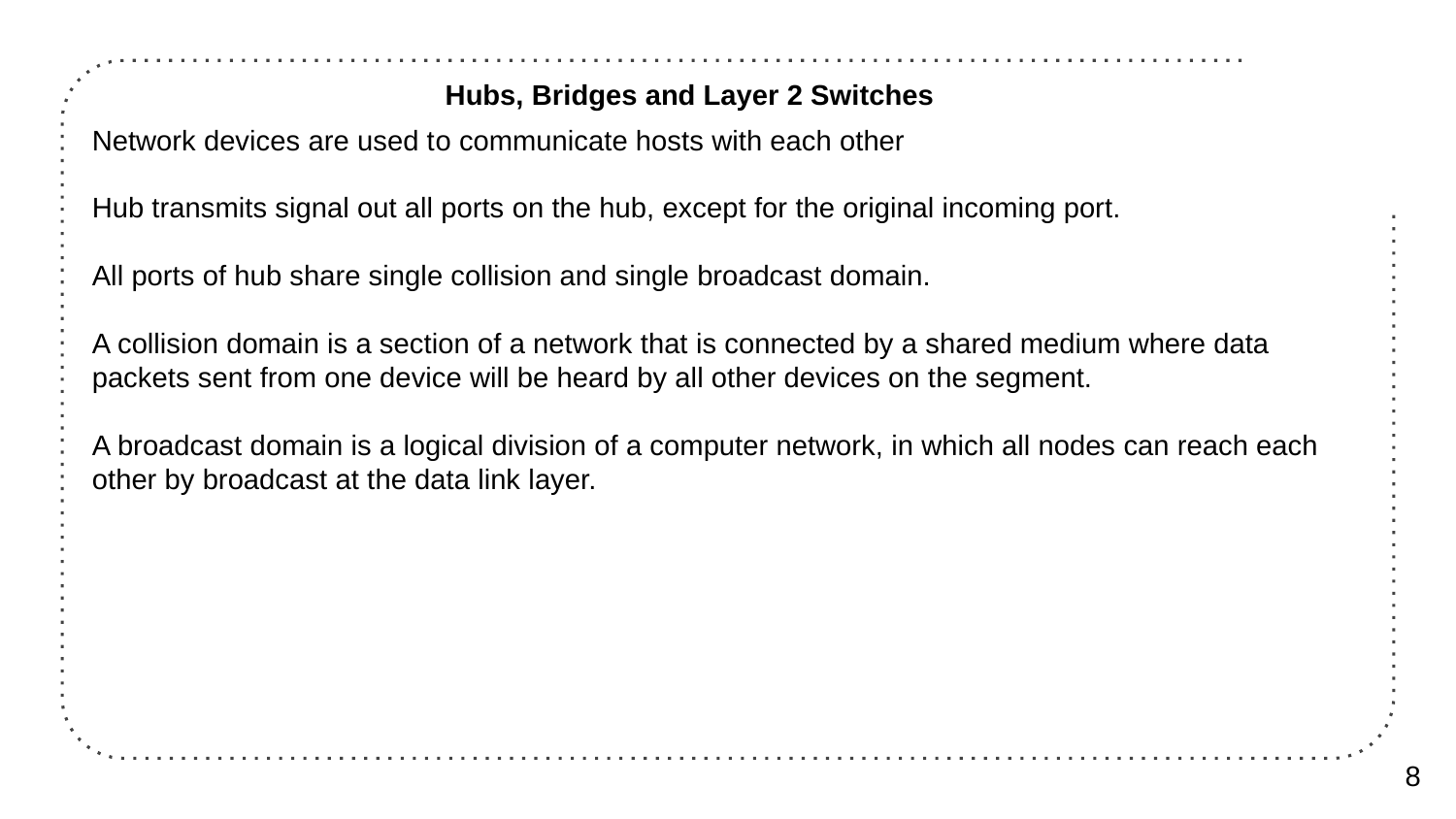

Hubs, Bridges and Layer 2 Switches
Network devices are used to communicate hosts with each other

Hub transmits signal out all ports on the hub, except for the original incoming port.

All ports of hub share single collision and single broadcast domain.

A collision domain is a section of a network that is connected by a shared medium where data packets sent from one device will be heard by all other devices on the segment.

A broadcast domain is a logical division of a computer network, in which all nodes can reach each other by broadcast at the data link layer.
8